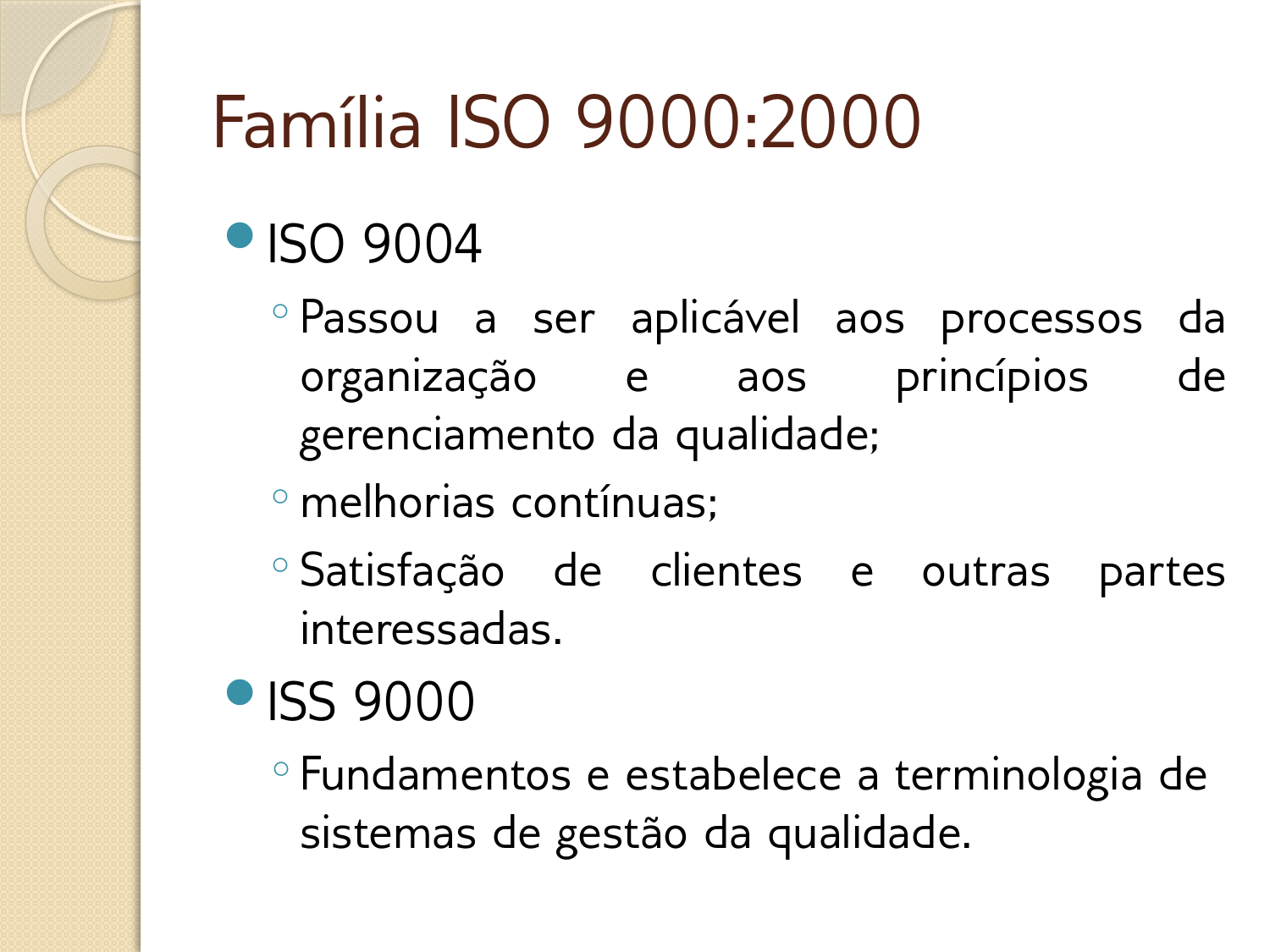

# Família ISO 9000:2000
ISO 9004
Passou a ser aplicável aos processos da organização e aos princípios de gerenciamento da qualidade;
melhorias contínuas;
Satisfação de clientes e outras partes interessadas.
ISS 9000
Fundamentos e estabelece a terminologia de sistemas de gestão da qualidade.